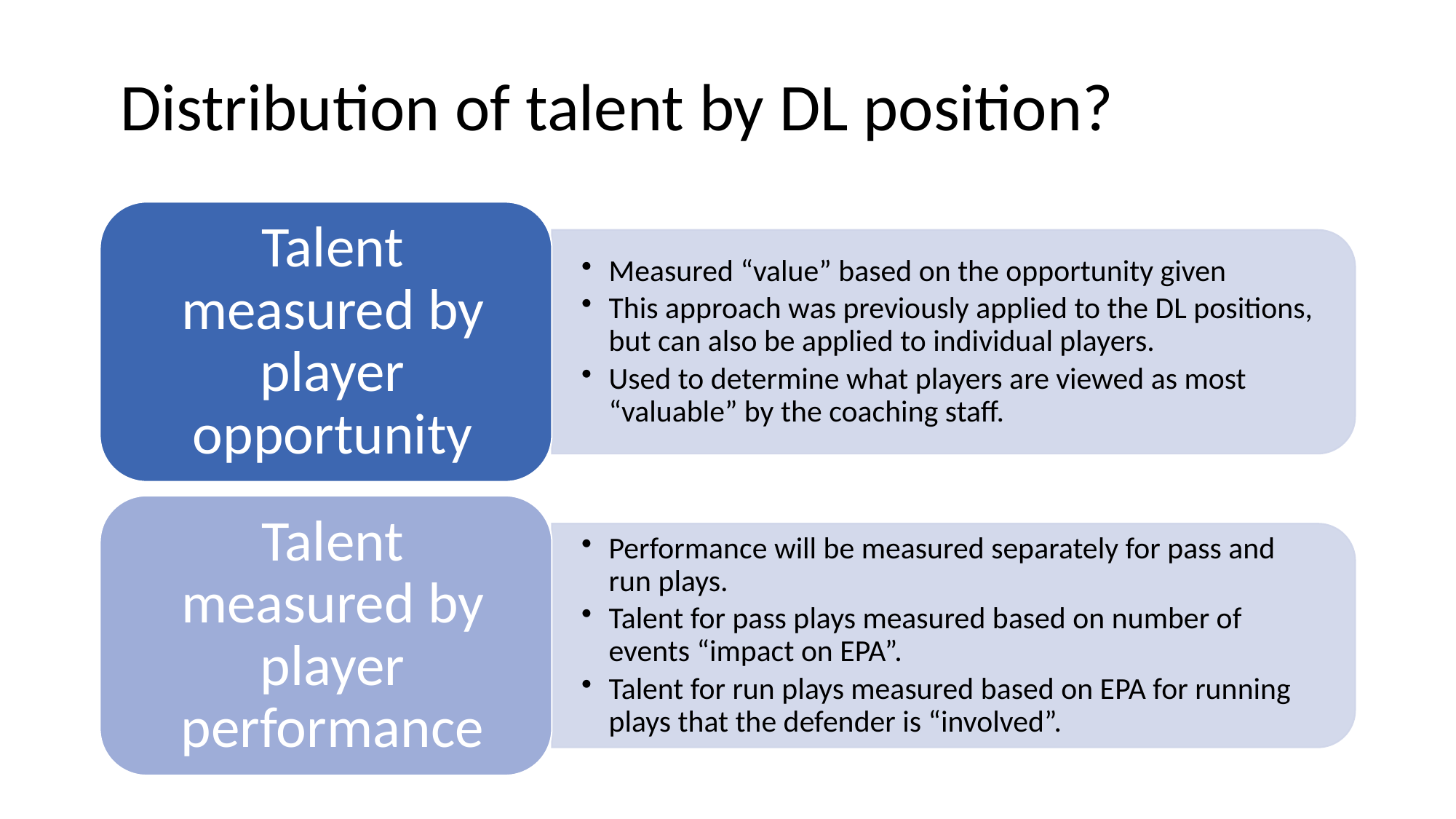

# Distribution of talent by DL position?
Measured “value” based on the opportunity given
This approach was previously applied to the DL positions, but can also be applied to individual players.
Used to determine what players are viewed as most “valuable” by the coaching staff.
Talent measured by player opportunity
Performance will be measured separately for pass and run plays.
Talent for pass plays measured based on number of events “impact on EPA”.
Talent for run plays measured based on EPA for running plays that the defender is “involved”.
Talent measured by player performance